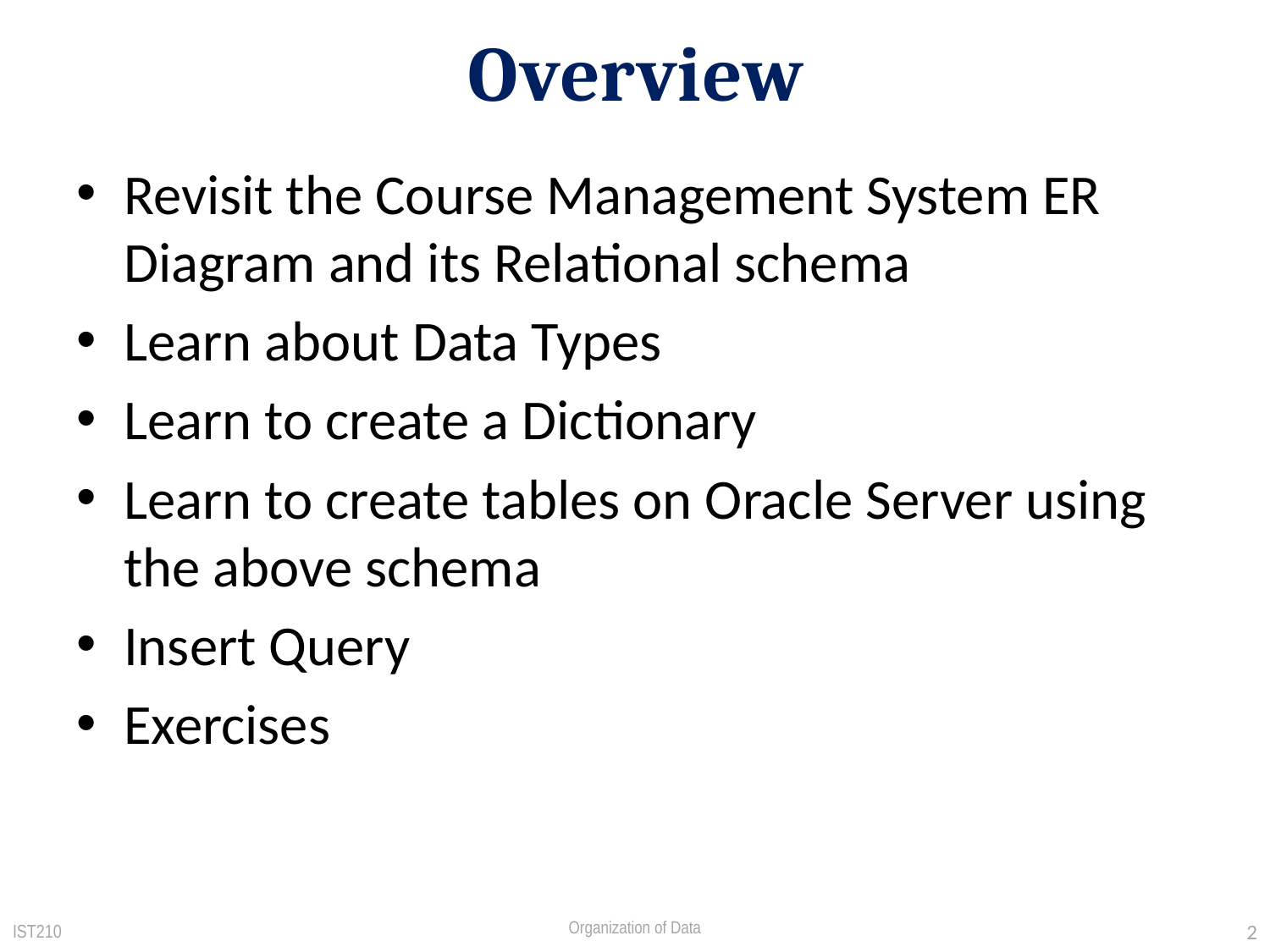

# Overview
Revisit the Course Management System ER Diagram and its Relational schema
Learn about Data Types
Learn to create a Dictionary
Learn to create tables on Oracle Server using the above schema
Insert Query
Exercises
IST210
2
Organization of Data